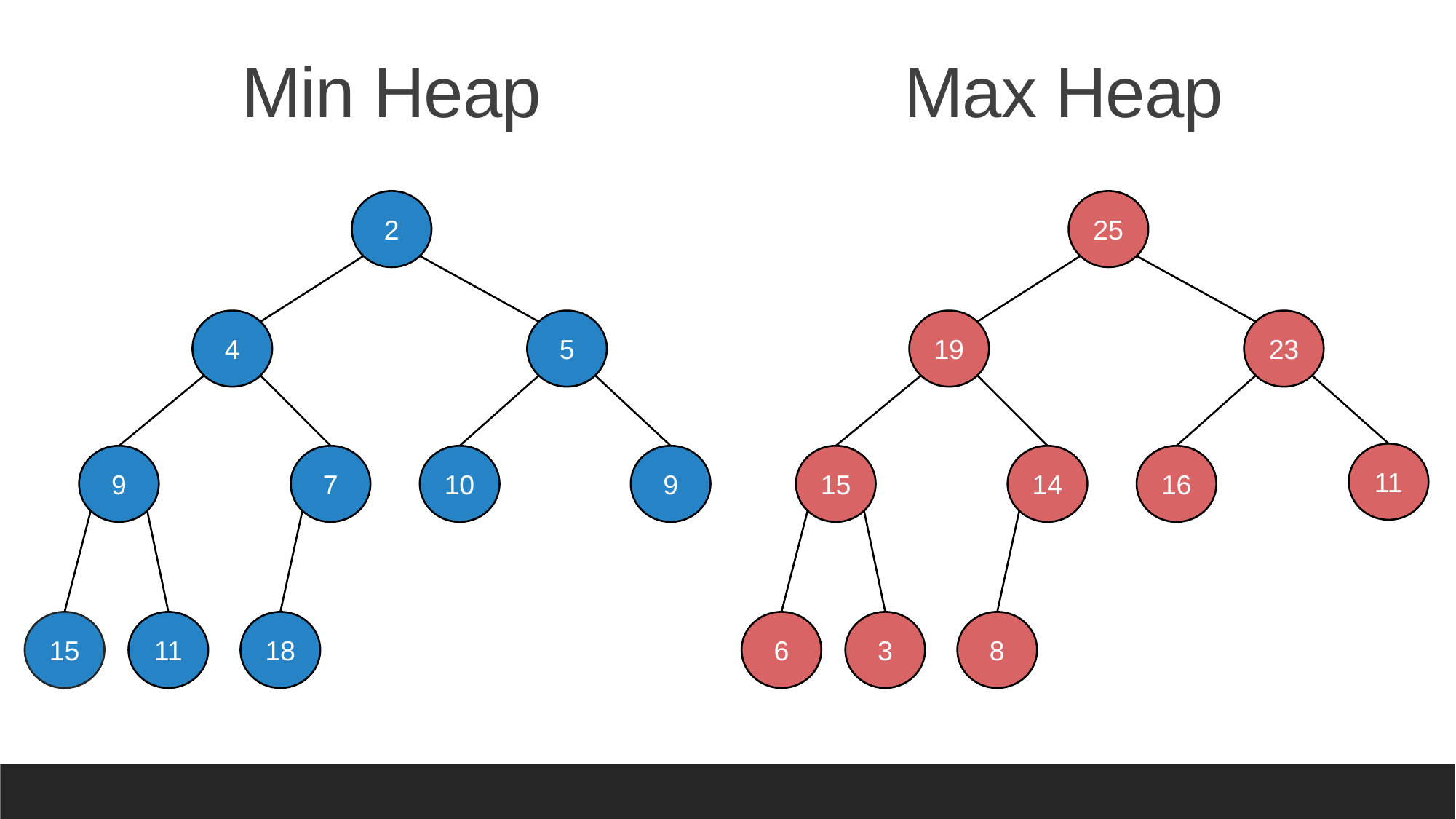

Min Heap
Max Heap
2
25
4
5
19
23
11
9
7
10
9
15
14
16
15
11
18
6
3
8